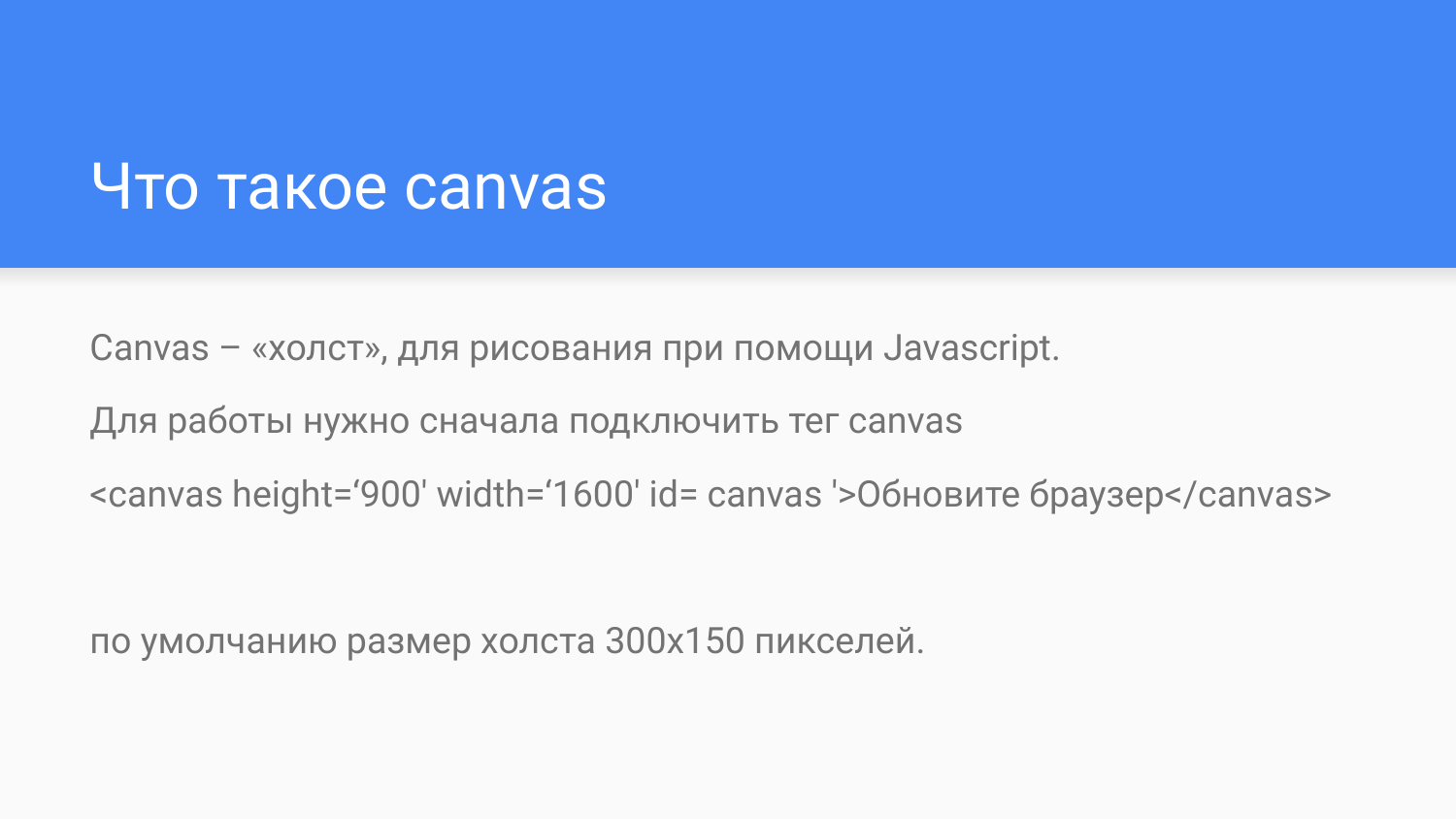

# Что такое canvas
Canvas – «холст», для рисования при помощи Javascript.
Для работы нужно сначала подключить тег canvas
<canvas height=‘900' width=‘1600' id= canvas '>Обновите браузер</canvas>

по умолчанию размер холста 300х150 пикселей.